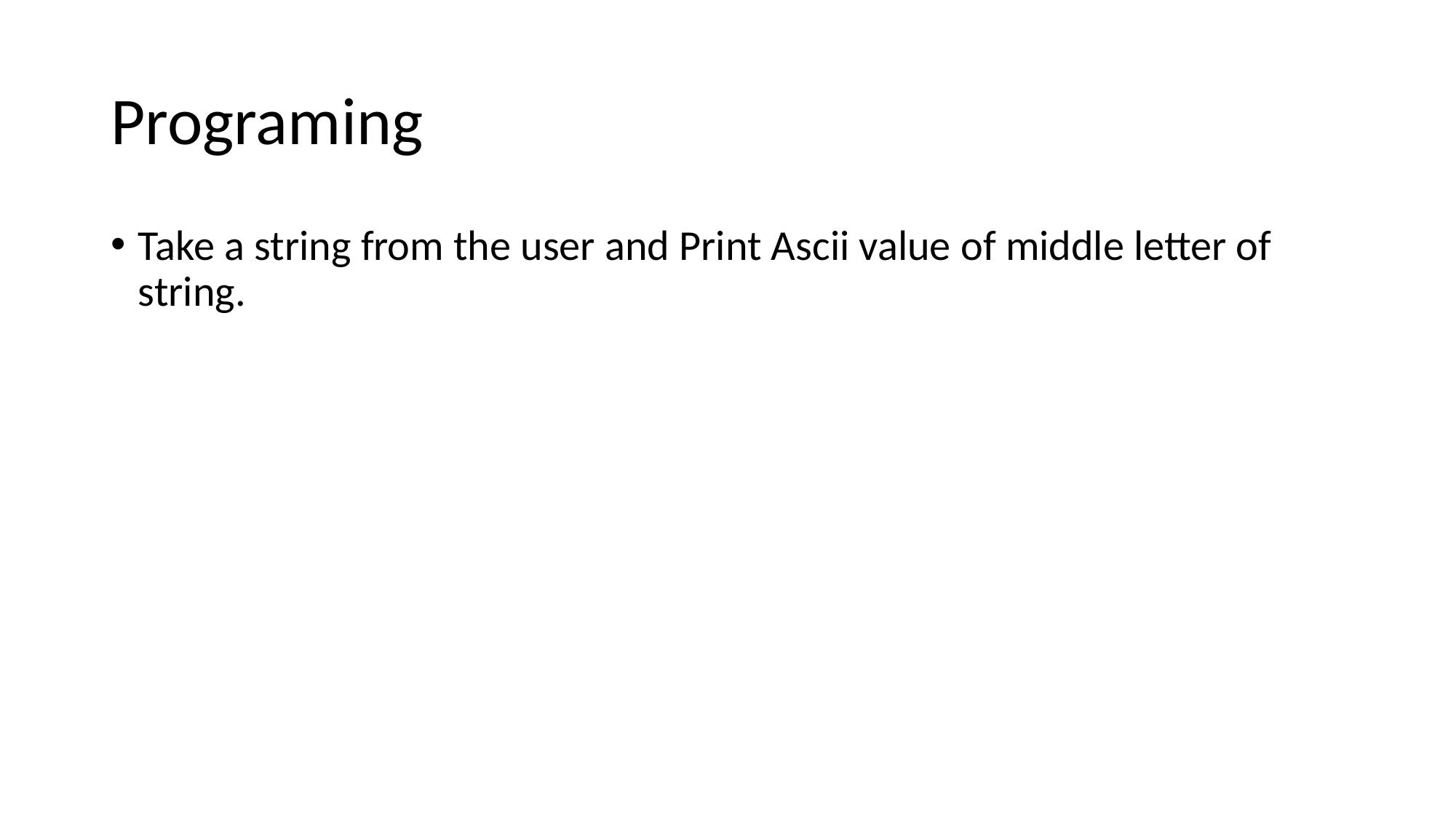

# Programing
Take a string from the user and Print Ascii value of middle letter of  string.